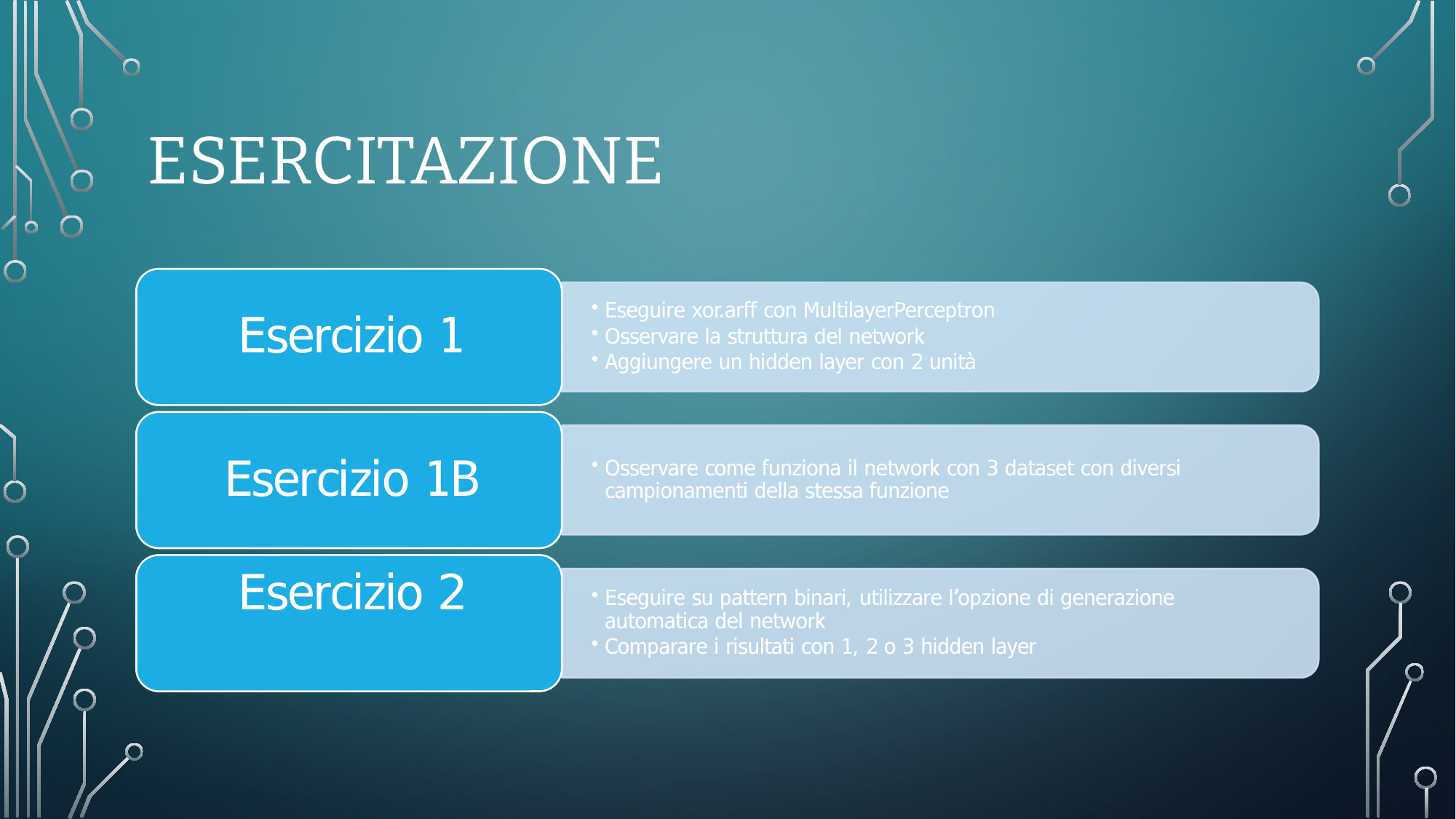

# esercitazione
Eseguire xor.arff con MultilayerPerceptron
Osservare la struttura del network
Aggiungere un hidden layer con 2 unità
Esercizio 1
Osservare come funziona il network con 3 dataset con diversi campionamenti della stessa funzione
Esercizio 1B
Eseguire su pattern binari, utilizzare l’opzione di generazione automatica del network
Comparare i risultati con 1, 2 o 3 hidden layer
Esercizio 2